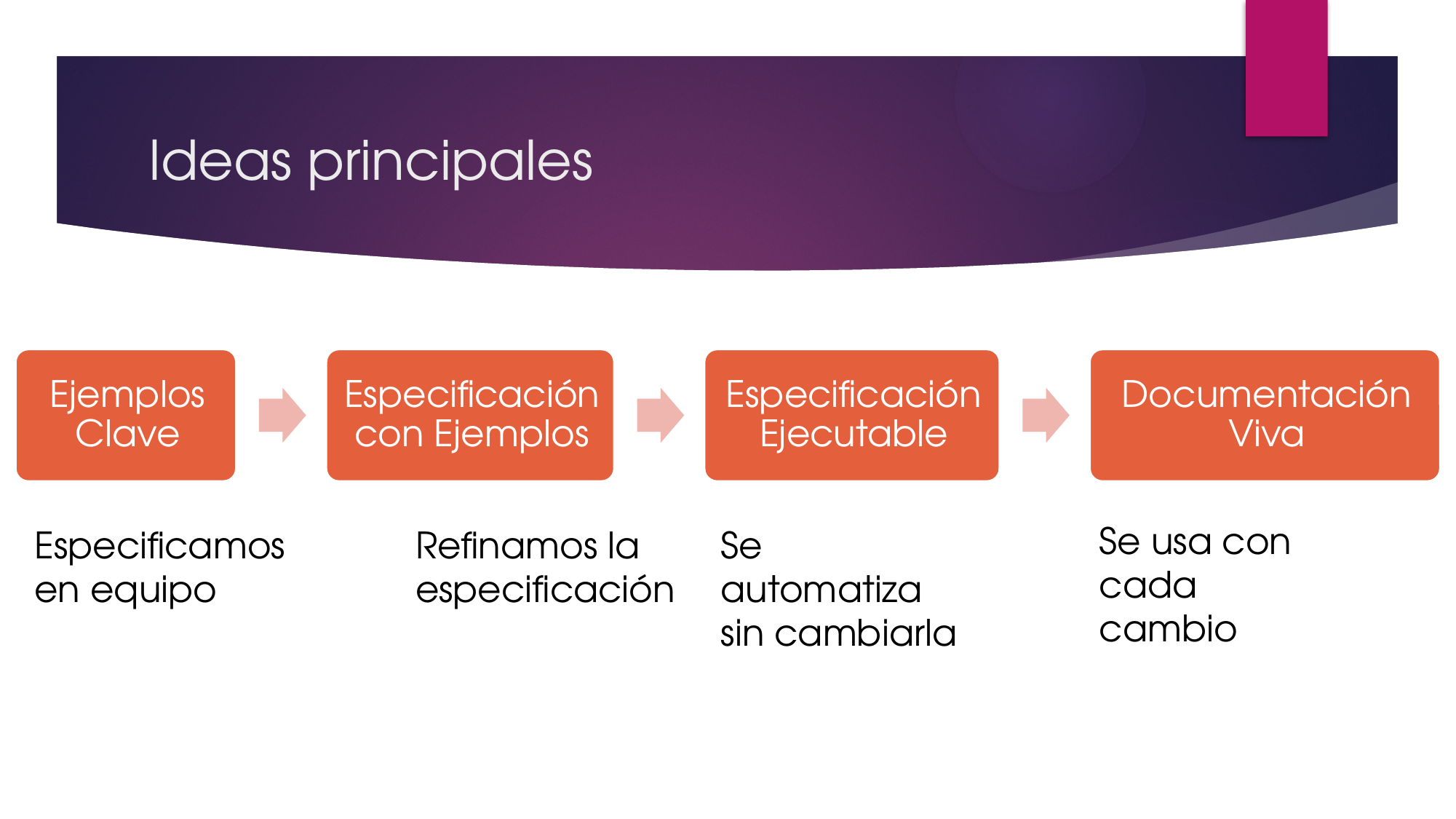

Ejemplos Clave

Especificación con Ejemplos

Especificación Ejecutable

Documentación Viva
# Ideas principales
Se usa con cada cambio
Se automatiza sin cambiarla
Especificamos
en equipo
Refinamos la
especificación